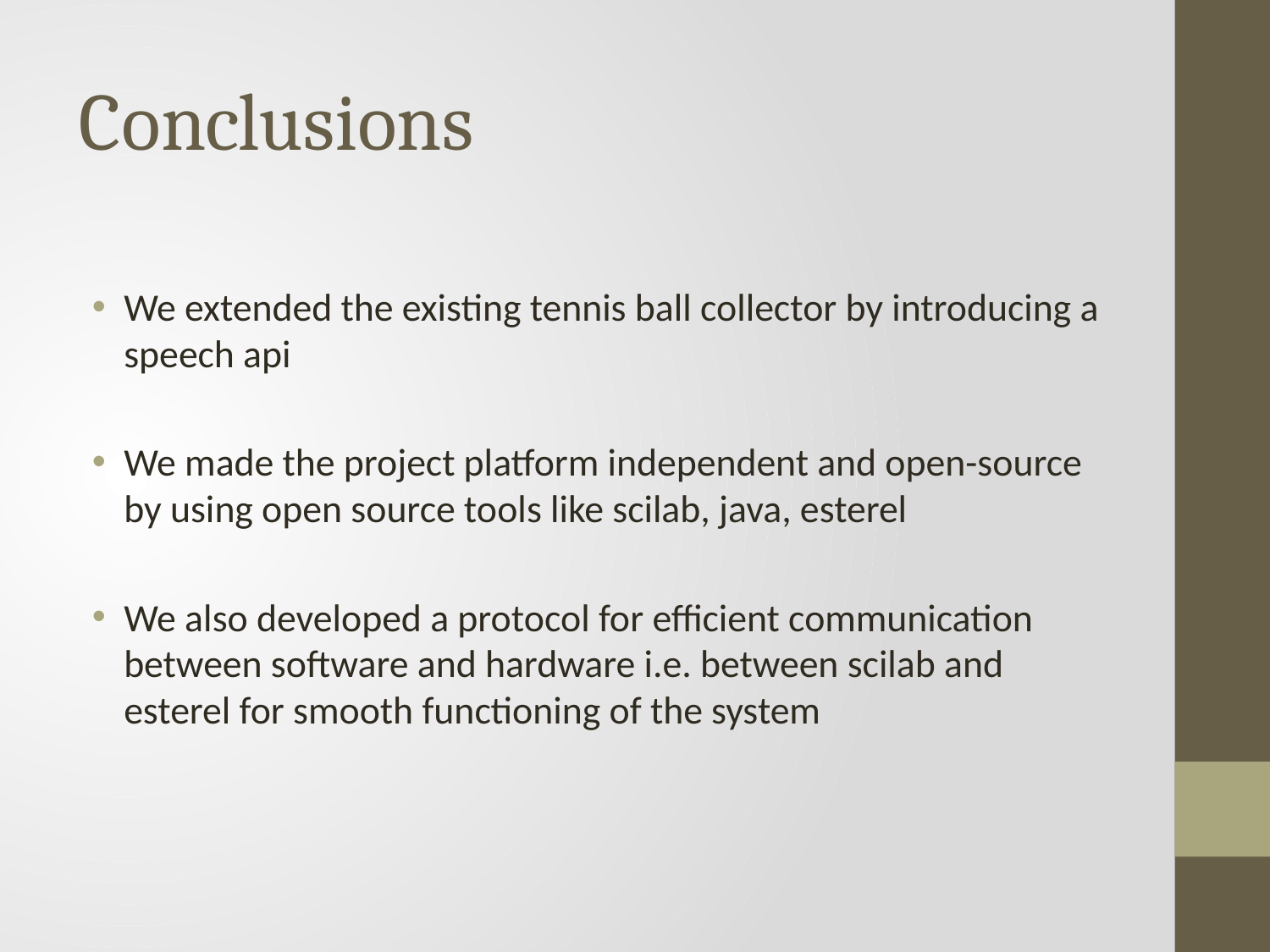

# Conclusions

We extended the existing tennis ball collector by introducing a speech api

We made the project platform independent and open-source by using open source tools like scilab, java, esterel

We also developed a protocol for efficient communication between software and hardware i.e. between scilab and esterel for smooth functioning of the system